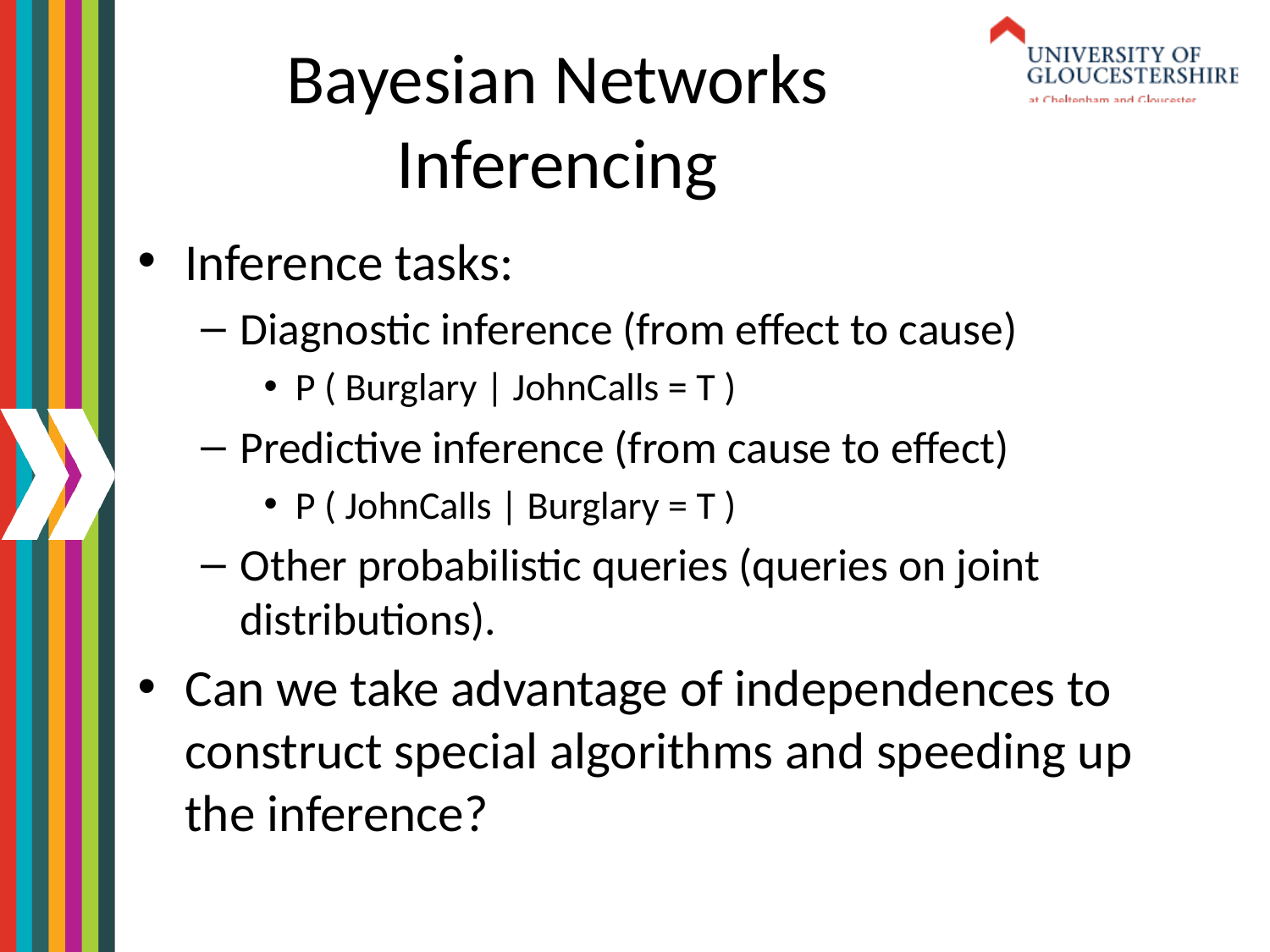

# Bayesian Networks Inferencing
Inference tasks:
Diagnostic inference (from effect to cause)
P ( Burglary | JohnCalls = T )
Predictive inference (from cause to effect)
P ( JohnCalls | Burglary = T )
Other probabilistic queries (queries on joint distributions).
Can we take advantage of independences to construct special algorithms and speeding up the inference?